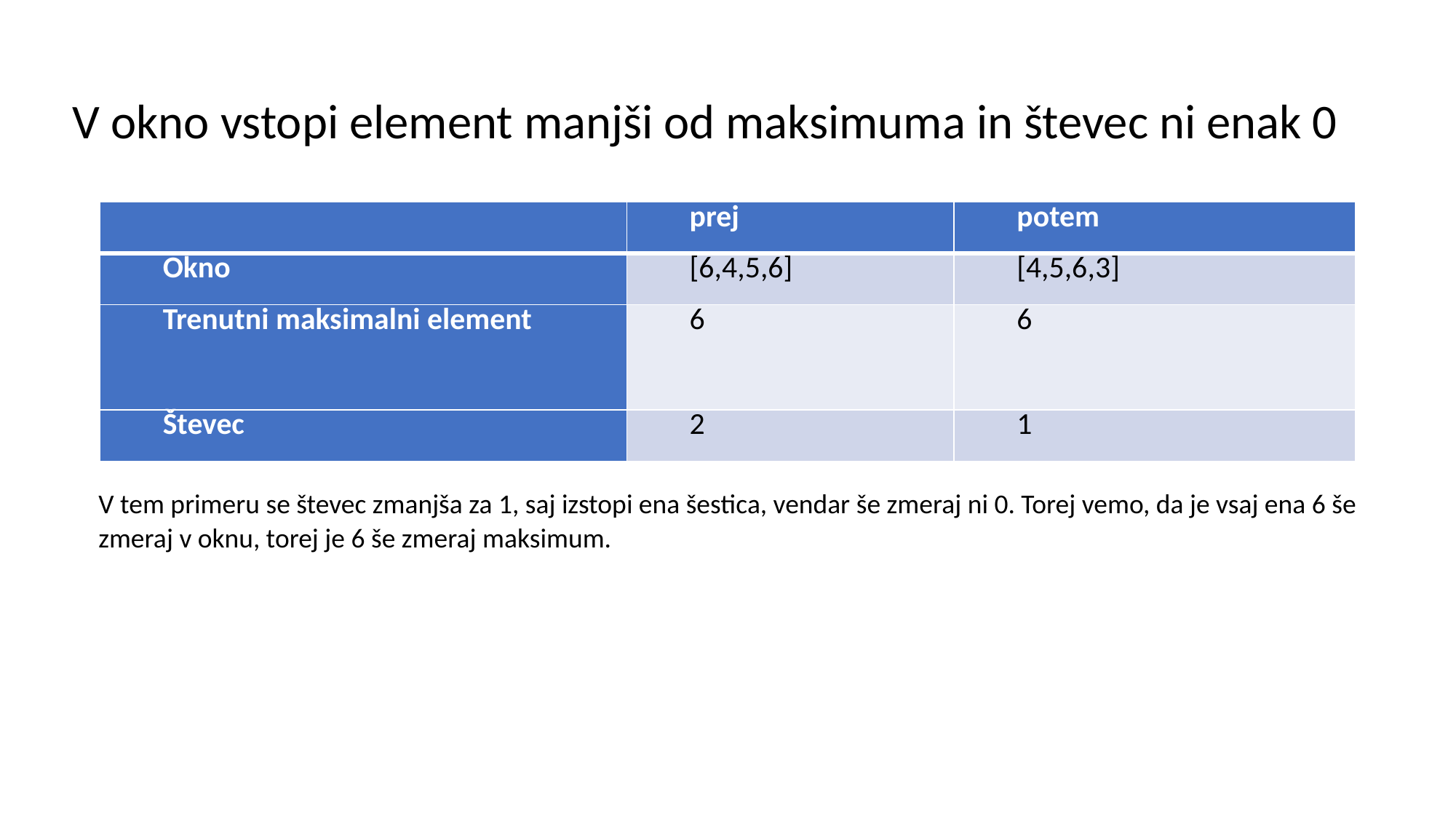

# V okno vstopi element manjši od maksimuma in števec ni enak 0
|  | prej | potem |
| --- | --- | --- |
| Okno | [6,4,5,6] | [4,5,6,3] |
| Trenutni maksimalni element | 6 | 6 |
| Števec | 2 | 1 |
V tem primeru se števec zmanjša za 1, saj izstopi ena šestica, vendar še zmeraj ni 0. Torej vemo, da je vsaj ena 6 še zmeraj v oknu, torej je 6 še zmeraj maksimum.